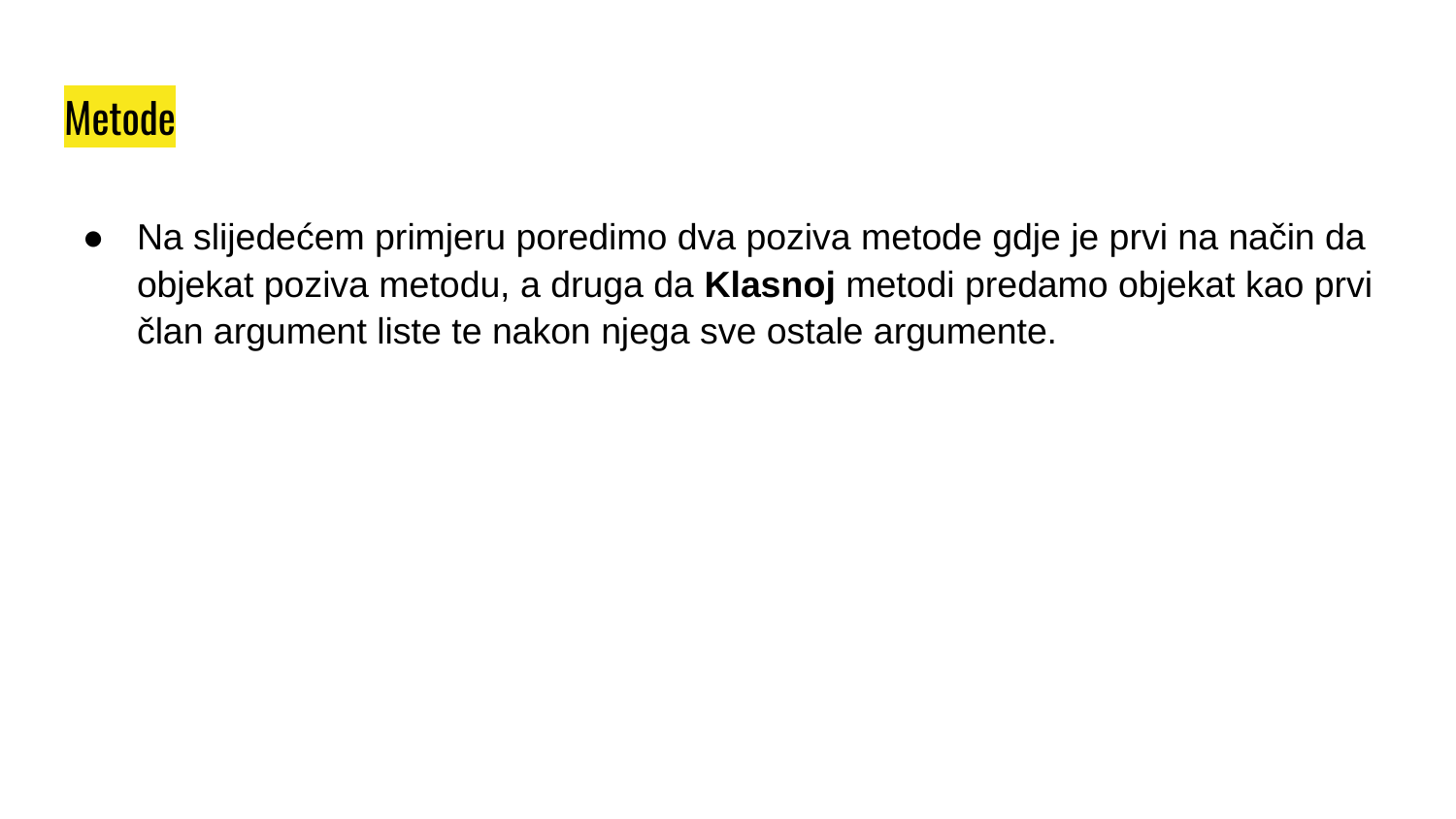

# Metode
Na slijedećem primjeru poredimo dva poziva metode gdje je prvi na način da objekat poziva metodu, a druga da Klasnoj metodi predamo objekat kao prvi član argument liste te nakon njega sve ostale argumente.